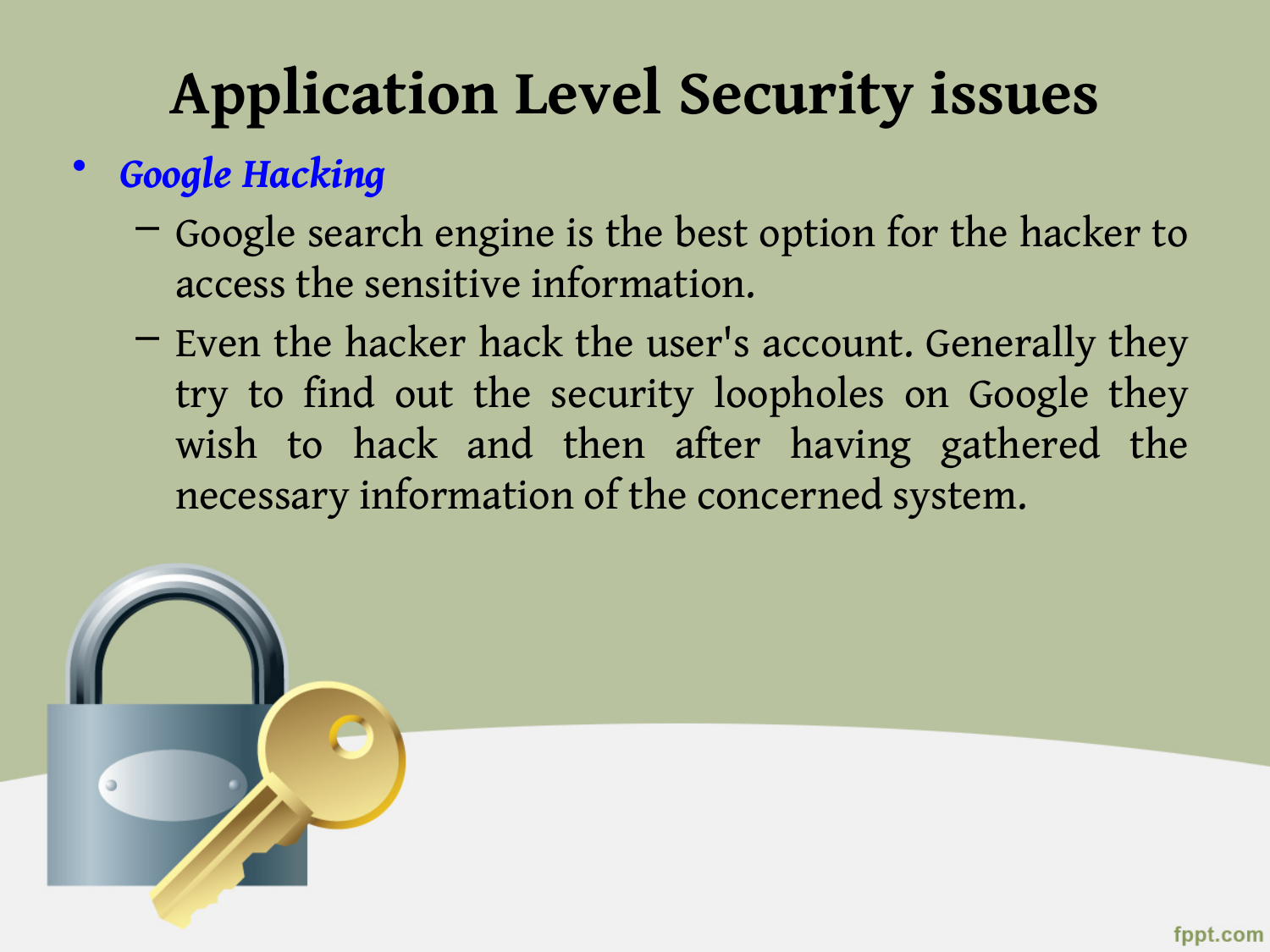

# Application Level Security issues
Google Hacking
Google search engine is the best option for the hacker to access the sensitive information.
Even the hacker hack the user's account. Generally they try to find out the security loopholes on Google they wish to hack and then after having gathered the necessary information of the concerned system.